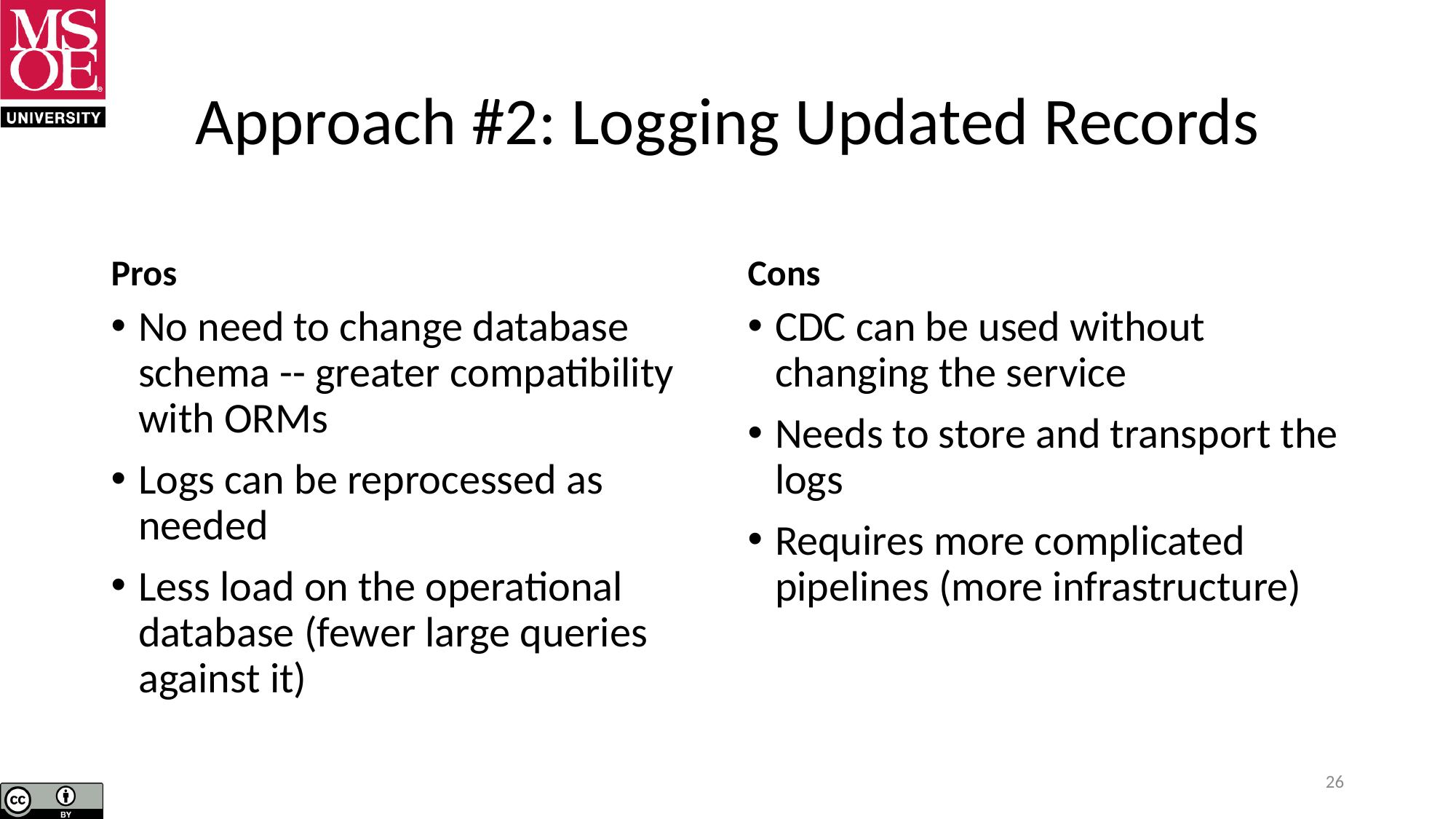

# Approach #2: Logging Updated Records
Pros
Cons
No need to change database schema -- greater compatibility with ORMs
Logs can be reprocessed as needed
Less load on the operational database (fewer large queries against it)
CDC can be used without changing the service
Needs to store and transport the logs
Requires more complicated pipelines (more infrastructure)

26